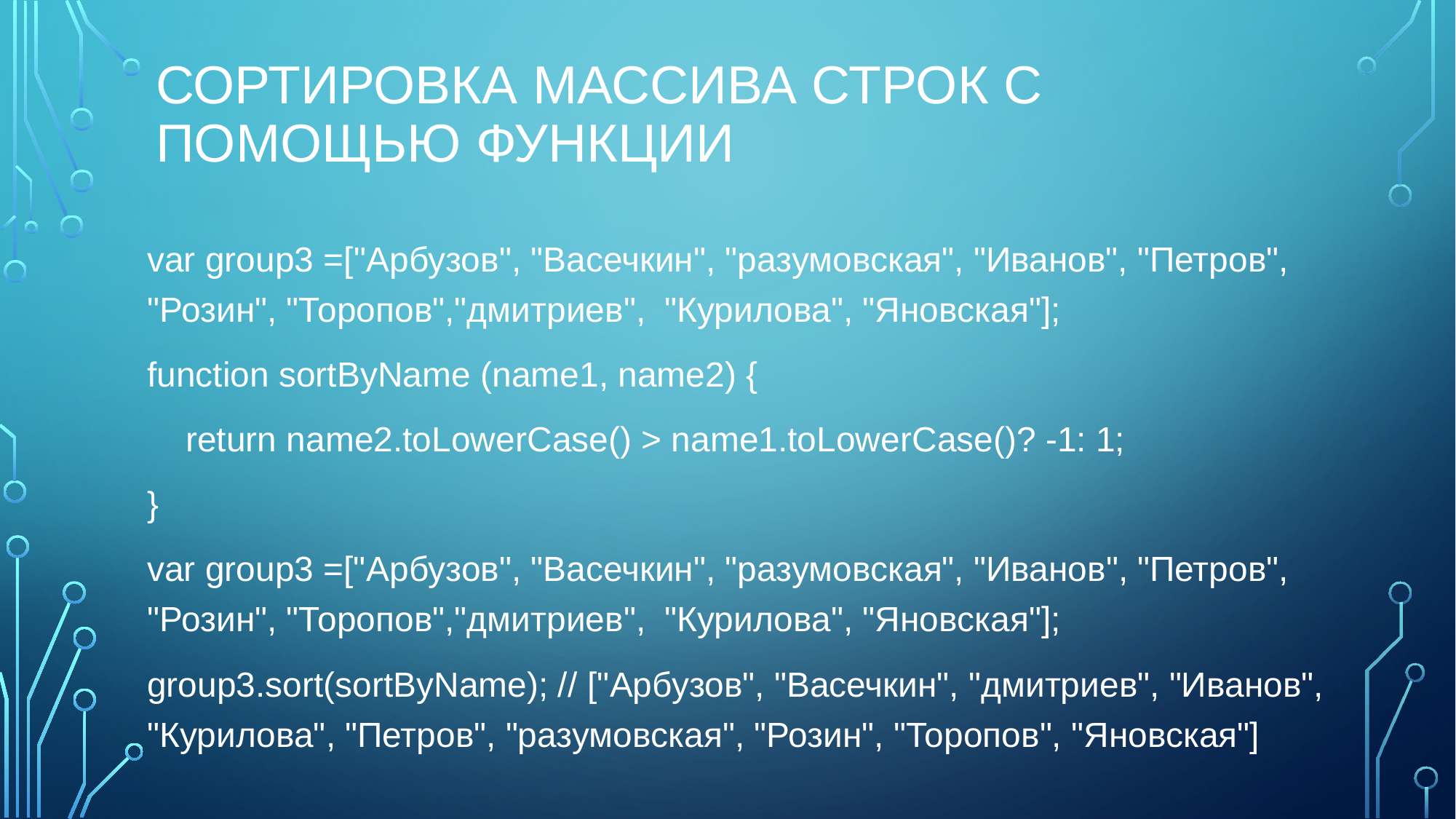

# Сортировка массива строк с помощью функции
var group3 =["Арбузов", "Васечкин", "разумовская", "Иванов", "Петров", "Розин", "Торопов","дмитриев",  "Курилова", "Яновская"];
function sortByName (name1, name2) {
    return name2.toLowerCase() > name1.toLowerCase()? -1: 1;
}
var group3 =["Арбузов", "Васечкин", "разумовская", "Иванов", "Петров", "Розин", "Торопов","дмитриев",  "Курилова", "Яновская"];
group3.sort(sortByName); // ["Арбузов", "Васечкин", "дмитриев", "Иванов", "Курилова", "Петров", "разумовская", "Розин", "Торопов", "Яновская"]